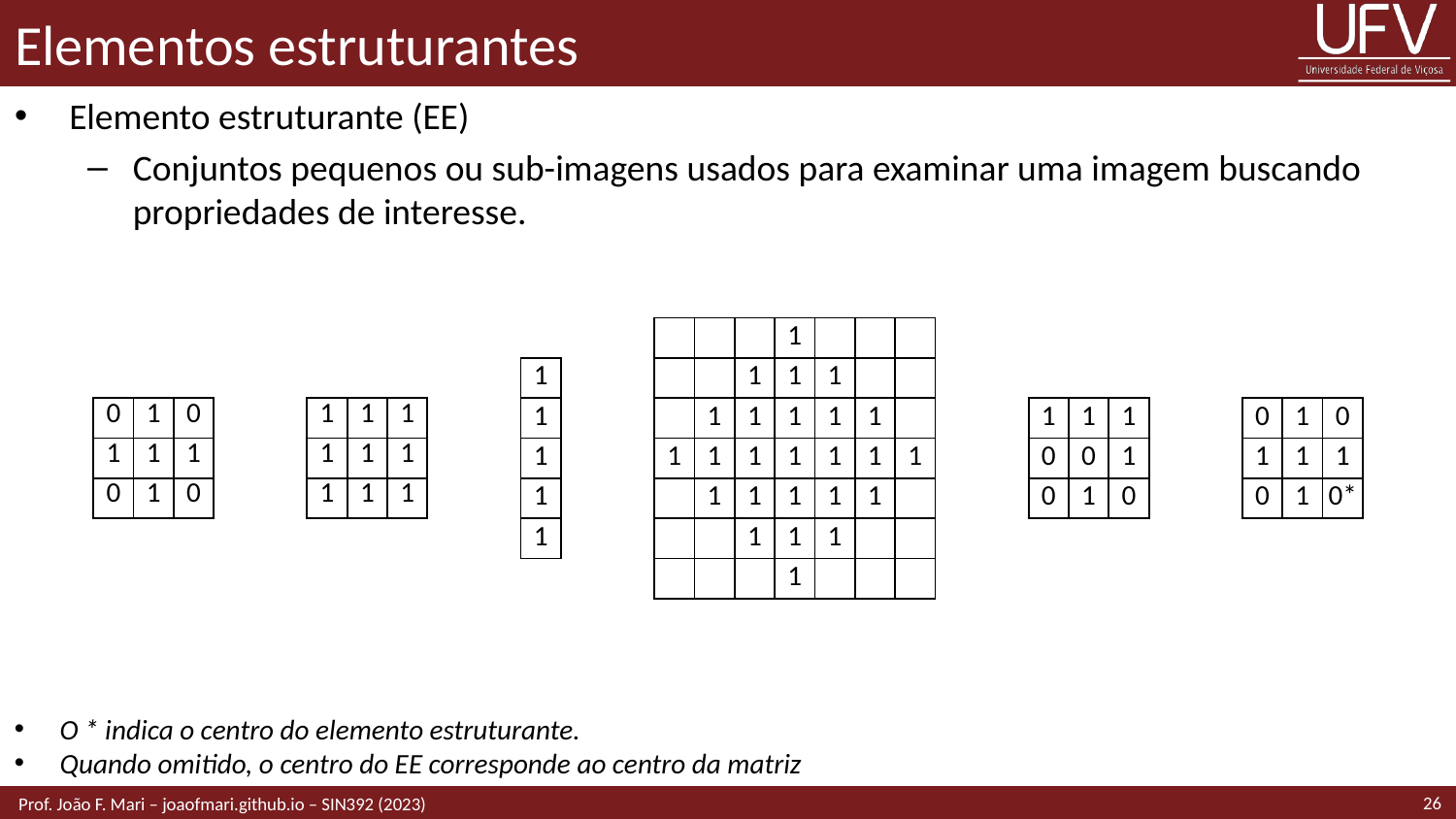

# Elementos estruturantes
Elemento estruturante (EE)
Conjuntos pequenos ou sub-imagens usados para examinar uma imagem buscando propriedades de interesse.

|  |  |  | 1 |  |  |  |
| --- | --- | --- | --- | --- | --- | --- |
|  |  | 1 | 1 | 1 |  |  |
|  | 1 | 1 | 1 | 1 | 1 |  |
| 1 | 1 | 1 | 1 | 1 | 1 | 1 |
|  | 1 | 1 | 1 | 1 | 1 |  |
|  |  | 1 | 1 | 1 |  |  |
|  |  |  | 1 |  |  |  |
| 1 |
| --- |
| 1 |
| 1 |
| 1 |
| 1 |
| 0 | 1 | 0 |
| --- | --- | --- |
| 1 | 1 | 1 |
| 0 | 1 | 0 |
| 1 | 1 | 1 |
| --- | --- | --- |
| 1 | 1 | 1 |
| 1 | 1 | 1 |
| 1 | 1 | 1 |
| --- | --- | --- |
| 0 | 0 | 1 |
| 0 | 1 | 0 |
| 0 | 1 | 0 |
| --- | --- | --- |
| 1 | 1 | 1 |
| 0 | 1 | 0\* |
O * indica o centro do elemento estruturante.
Quando omitido, o centro do EE corresponde ao centro da matriz
26
 Prof. João F. Mari – joaofmari.github.io – SIN392 (2023)